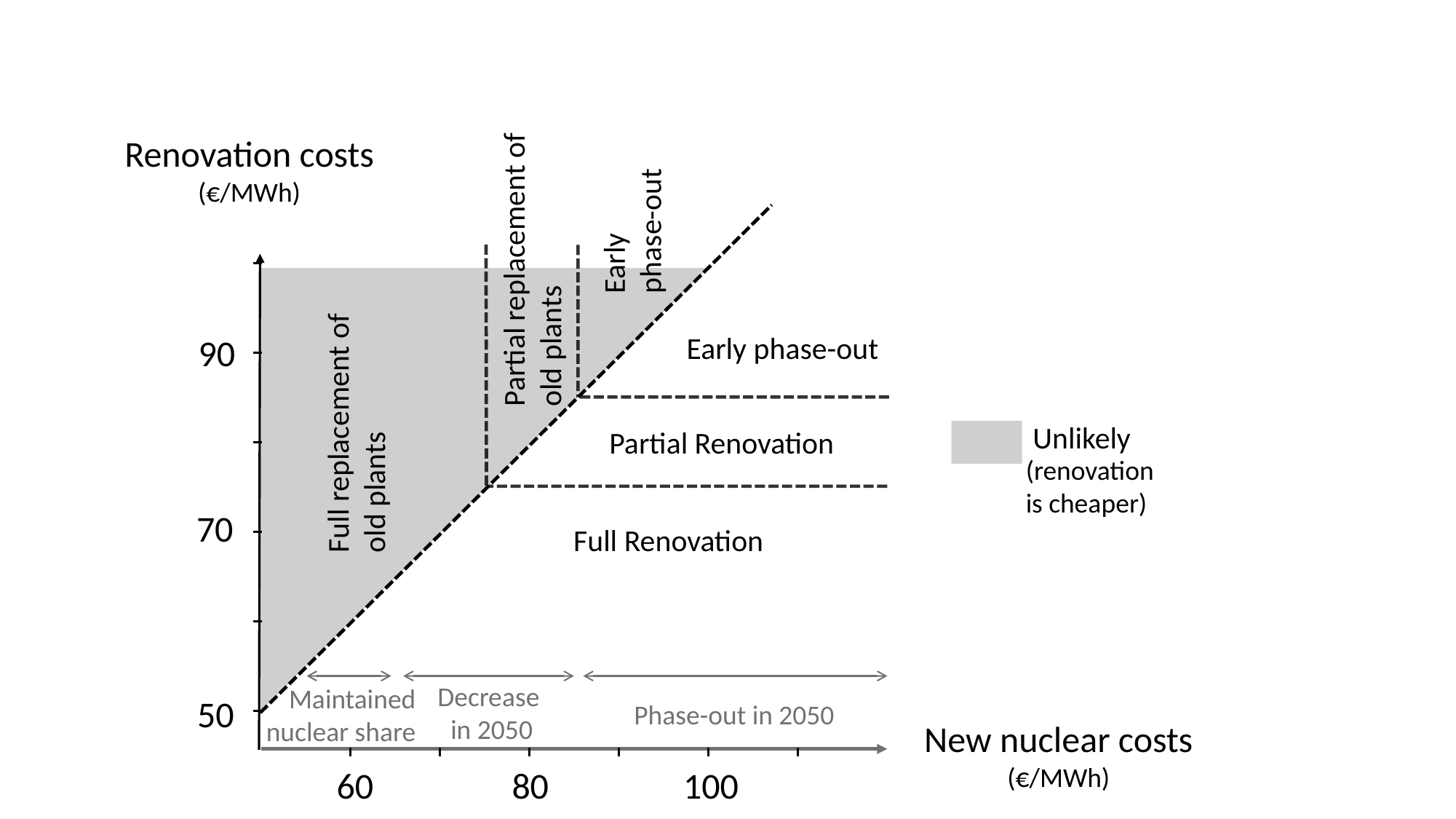

Renovation costs
(€/MWh)
Early
phase-out
Partial replacement of old plants

Early phase-out
90
Full replacement of old plants

Unlikely
Partial Renovation

(renovation
is cheaper)
70
Full Renovation
Decrease
in 2050
Maintained nuclear share
50
Phase-out in 2050
New nuclear costs
(€/MWh)
60
80
100